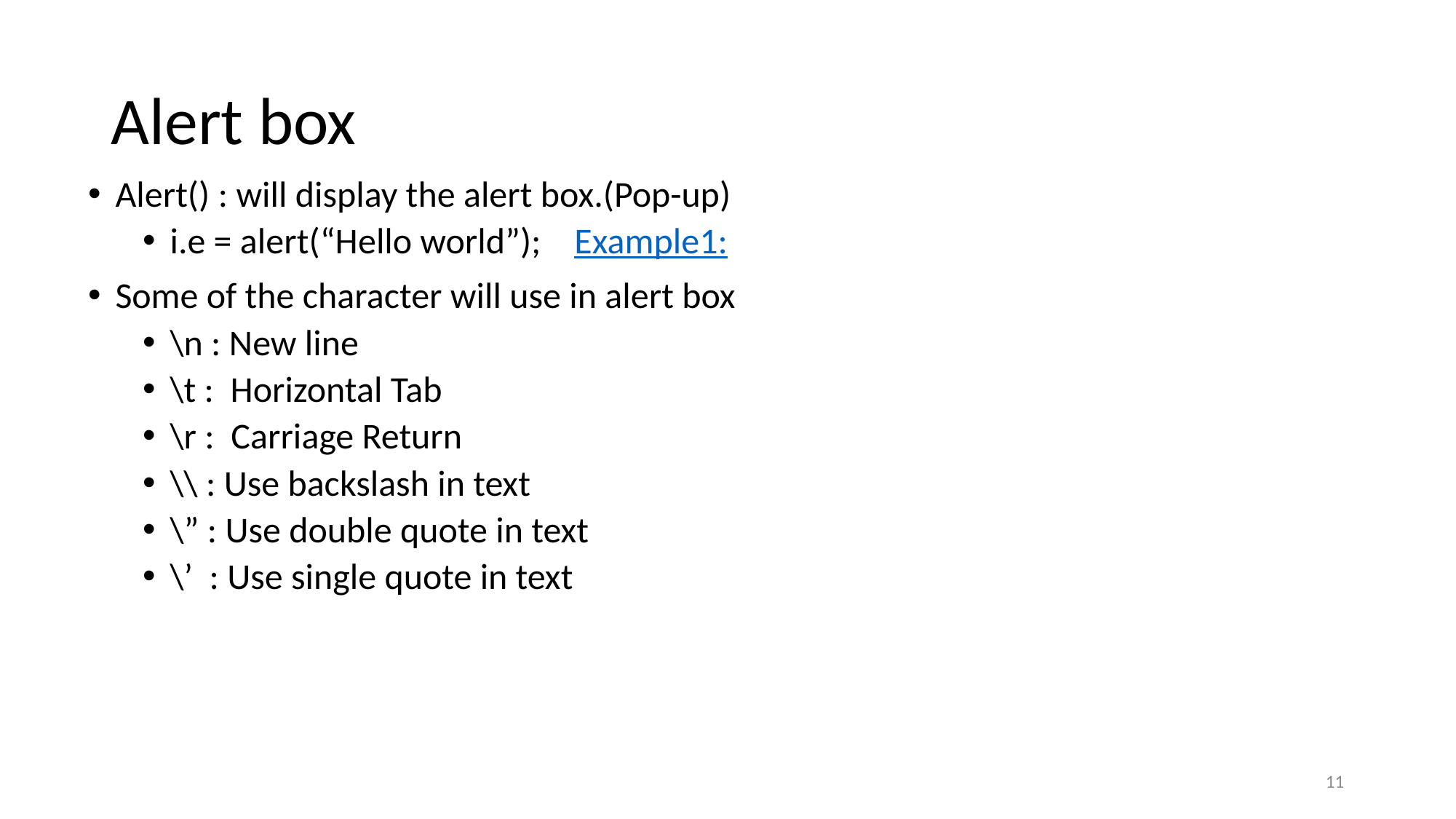

# Alert box
Alert() : will display the alert box.(Pop-up)
i.e = alert(“Hello world”);    Example1:
Some of the character will use in alert box
\n : New line
\t :  Horizontal Tab
\r :  Carriage Return
\\ : Use backslash in text
\” : Use double quote in text
\’  : Use single quote in text
11